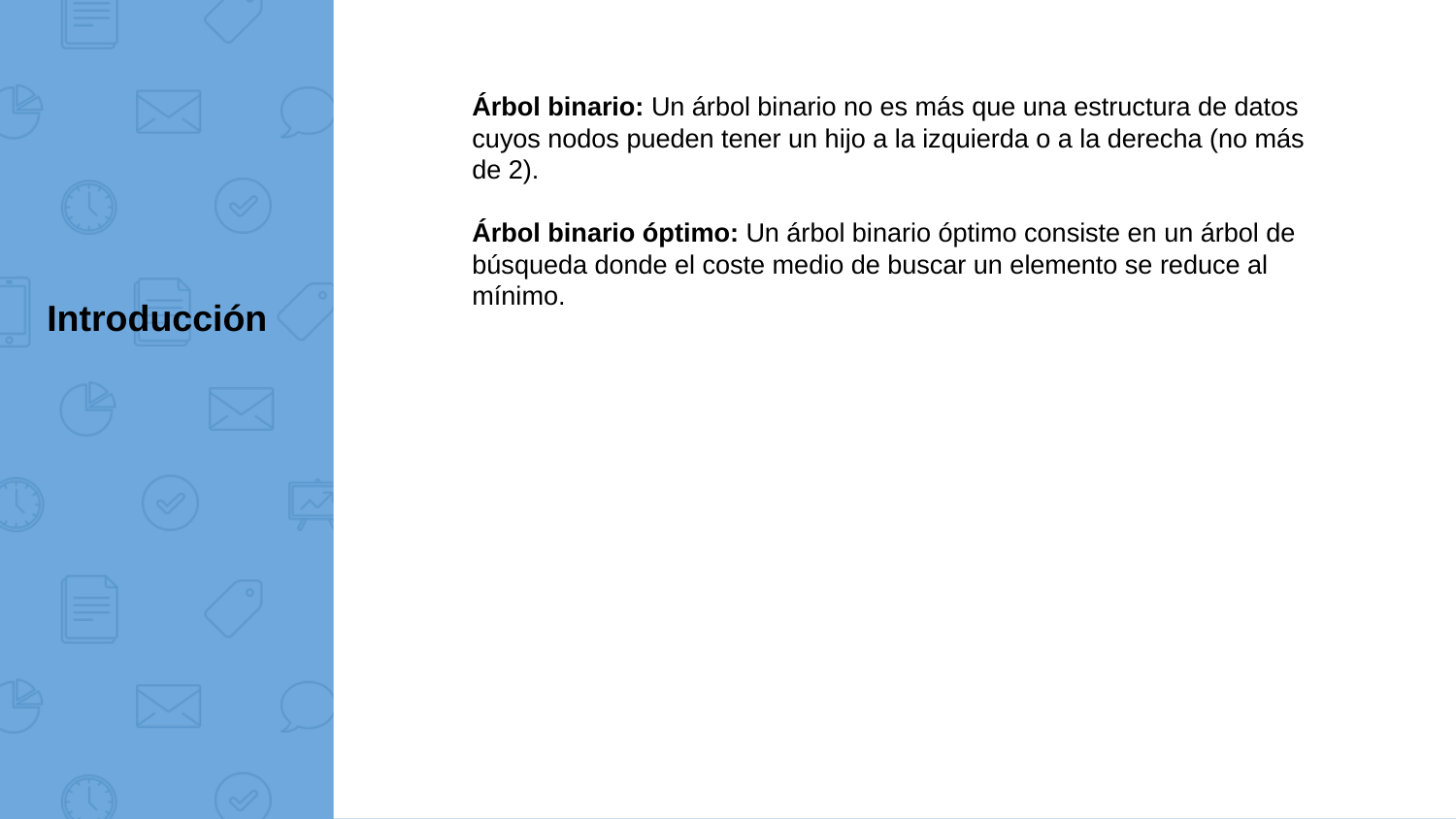

Árbol binario: Un árbol binario no es más que una estructura de datos cuyos nodos pueden tener un hijo a la izquierda o a la derecha (no más de 2).

Árbol binario óptimo: Un árbol binario óptimo consiste en un árbol de búsqueda donde el coste medio de buscar un elemento se reduce al mínimo.
# Introducción